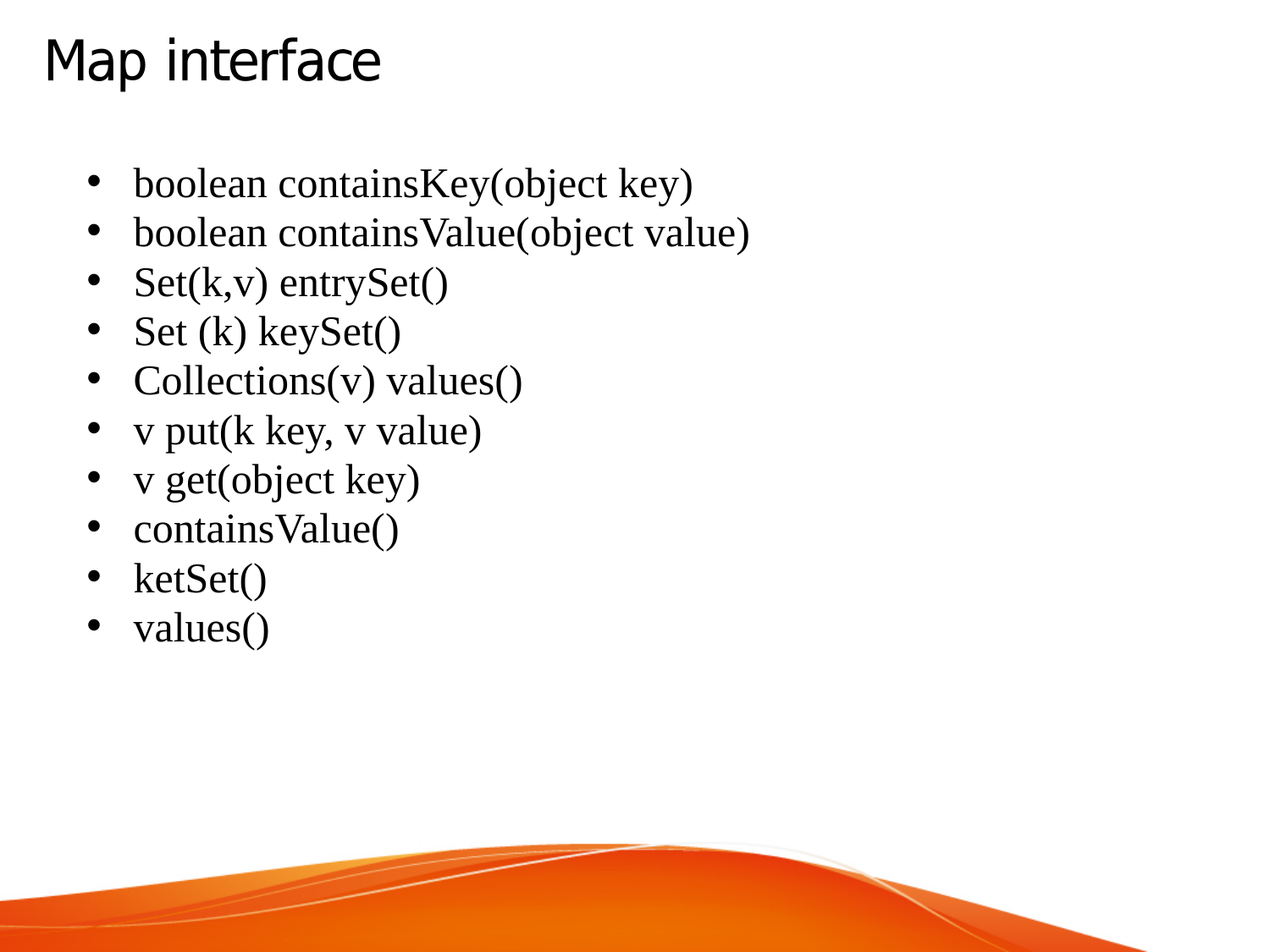

Map interface
boolean containsKey(object key)
boolean containsValue(object value)
Set(k,v) entrySet()
Set (k) keySet()
Collections(v) values()
v put(k key, v value)
v get(object key)
containsValue()
ketSet()
values()